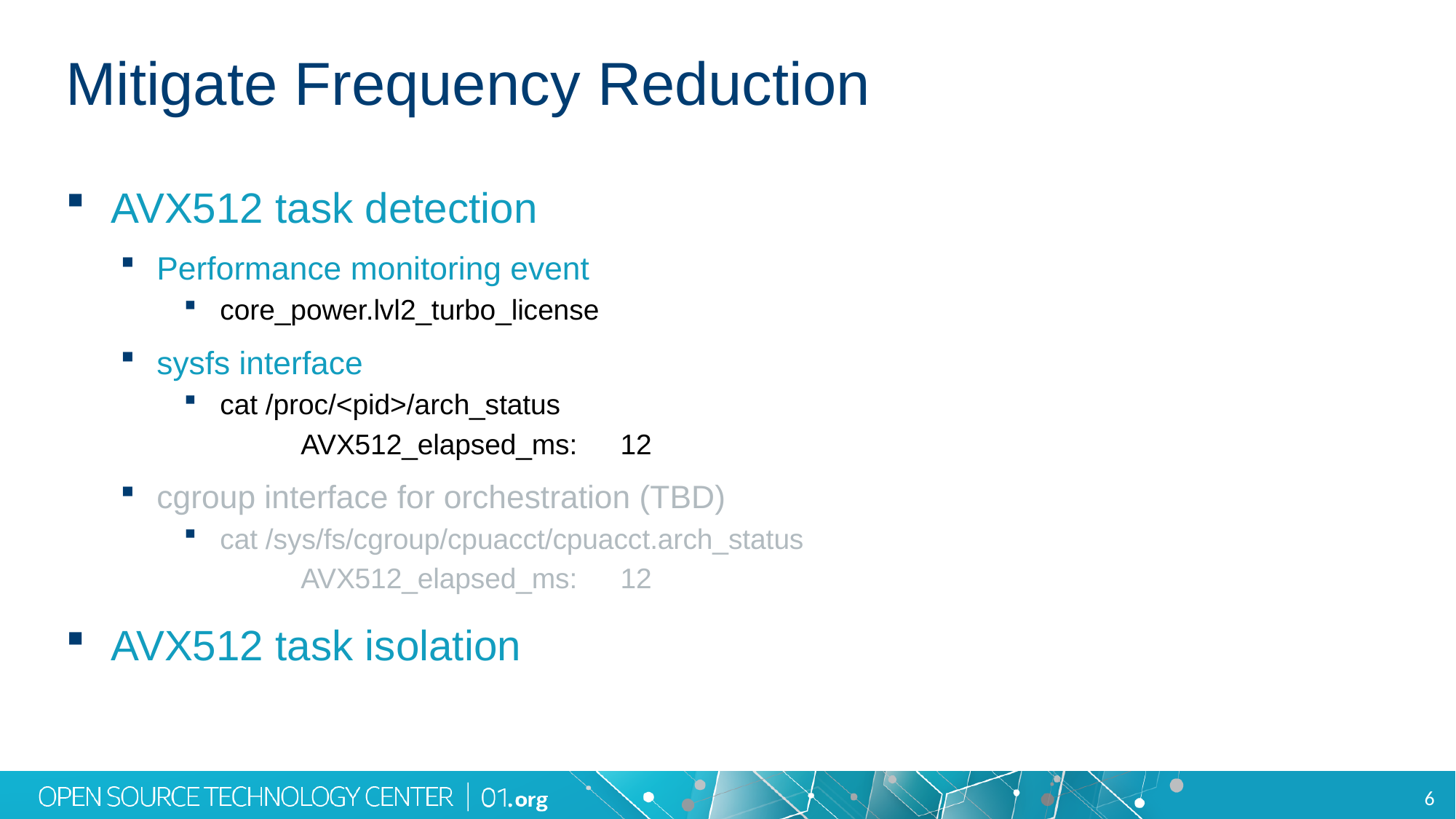

Mitigate Frequency Reduction
AVX512 task detection
Performance monitoring event
core_power.lvl2_turbo_license
sysfs interface
cat /proc/<pid>/arch_status
	 AVX512_elapsed_ms:	12
cgroup interface for orchestration (TBD)
cat /sys/fs/cgroup/cpuacct/cpuacct.arch_status
	 AVX512_elapsed_ms:	12
AVX512 task isolation
6